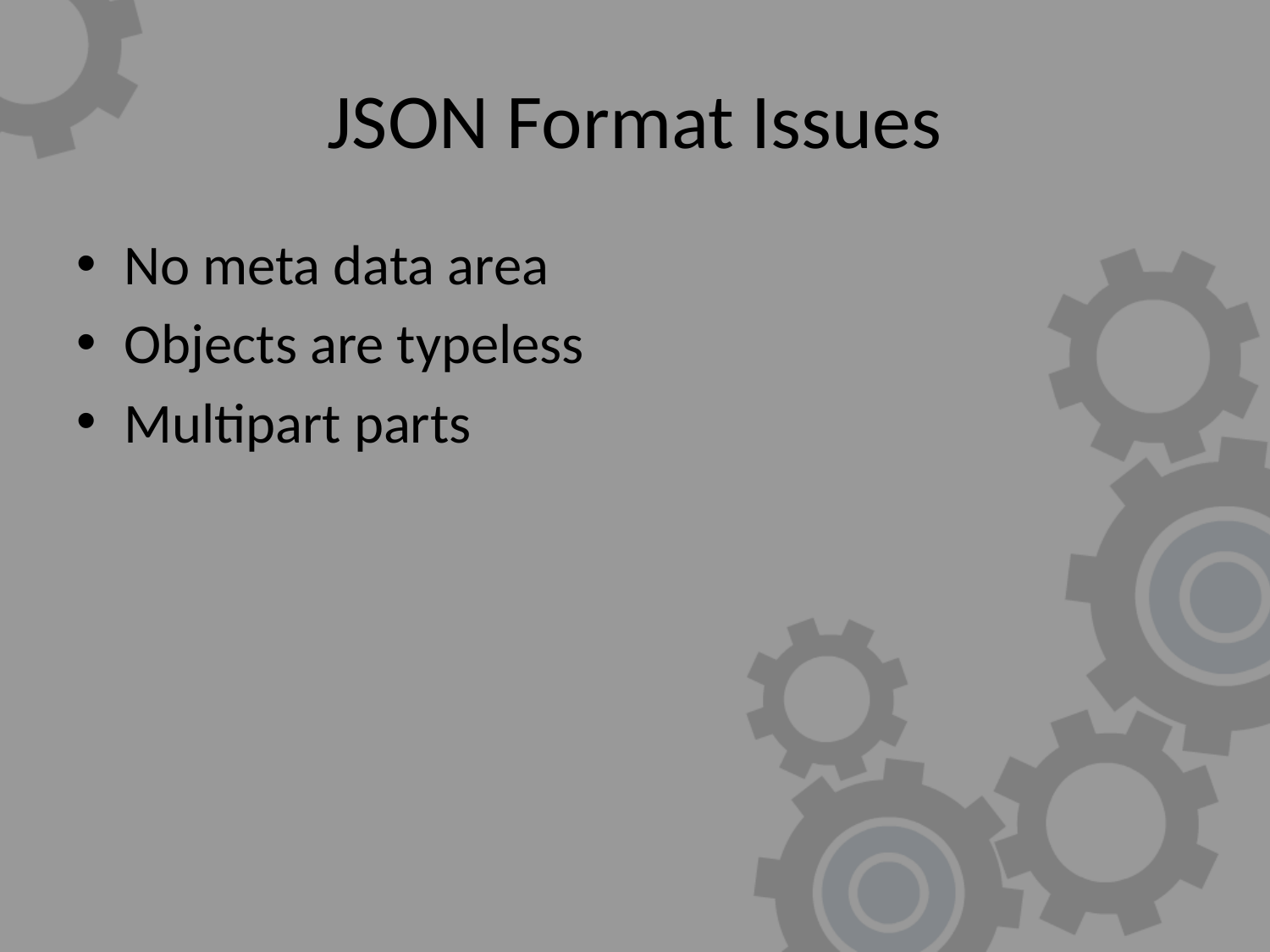

# JSON Format Issues
No meta data area
Objects are typeless
Multipart parts